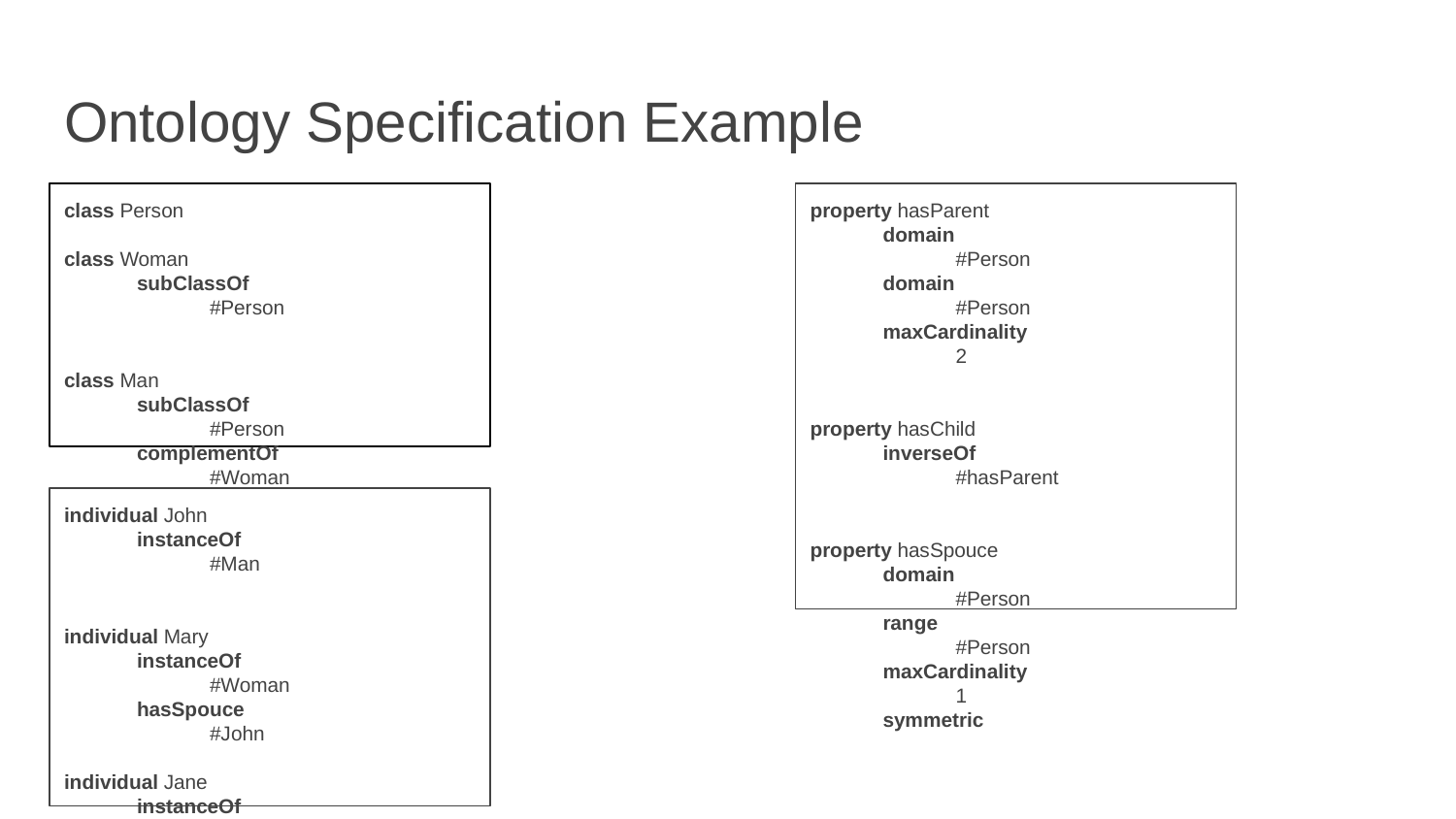

Ontology Specification Example
class Person

class Woman
subClassOf 		#Person

class Man
subClassOf 		#Person
complementOf		#Woman
property hasParent
domain 		#Person
domain			#Person
maxCardinality		2

property hasChild
inverseOf 		#hasParent

property hasSpouce
domain 		#Person
range			#Person
maxCardinality		1
symmetric
individual John
instanceOf 		#Man

individual Mary
instanceOf 		#Woman
hasSpouce		#John

individual Jane
instanceOf 		#Woman
hasParent		#John
hasParent		#Mary